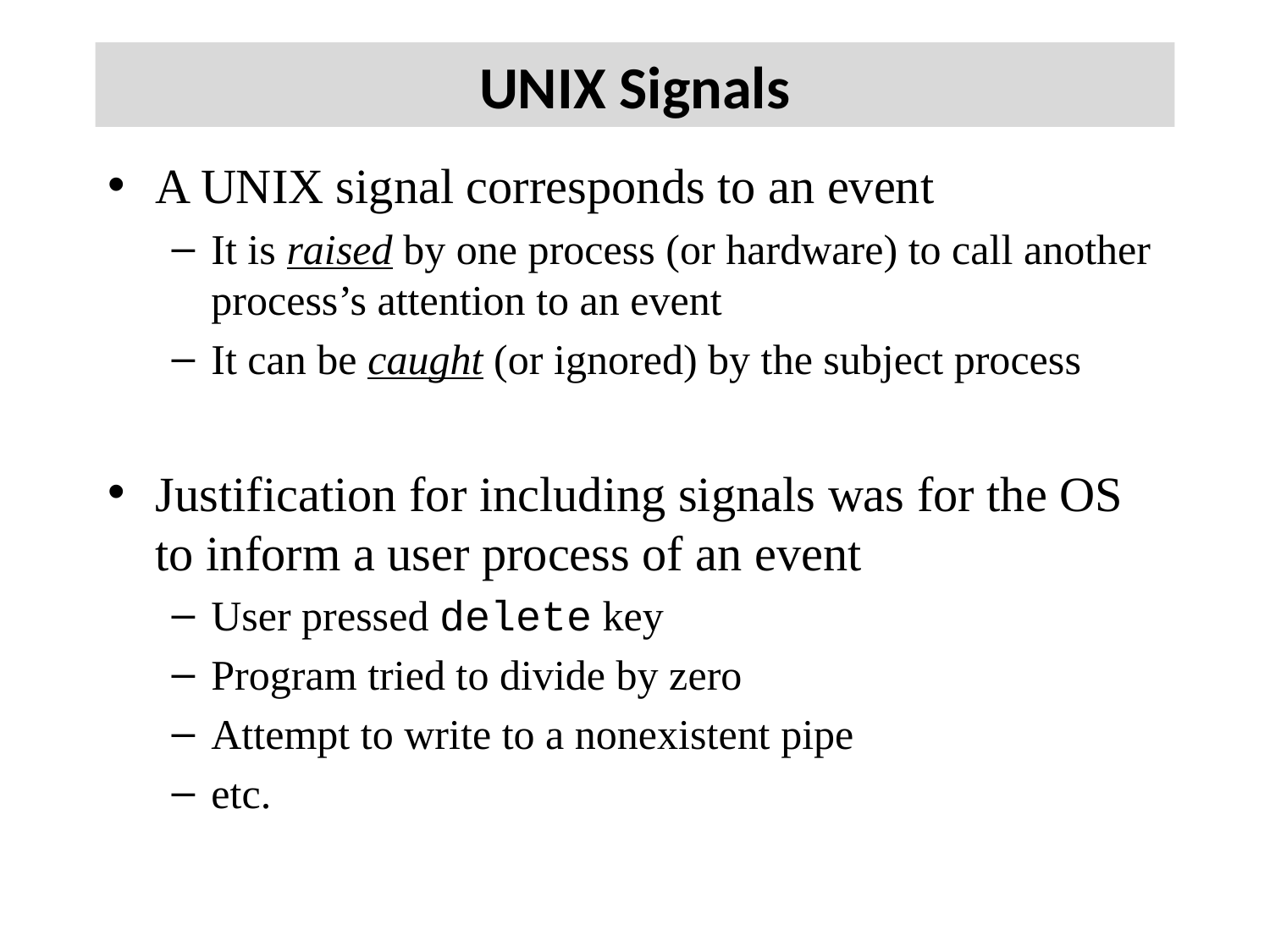

# UNIX Signals
A UNIX signal corresponds to an event
It is raised by one process (or hardware) to call another process’s attention to an event
It can be caught (or ignored) by the subject process

Justification for including signals was for the OS to inform a user process of an event
User pressed delete key
Program tried to divide by zero
Attempt to write to a nonexistent pipe
etc.